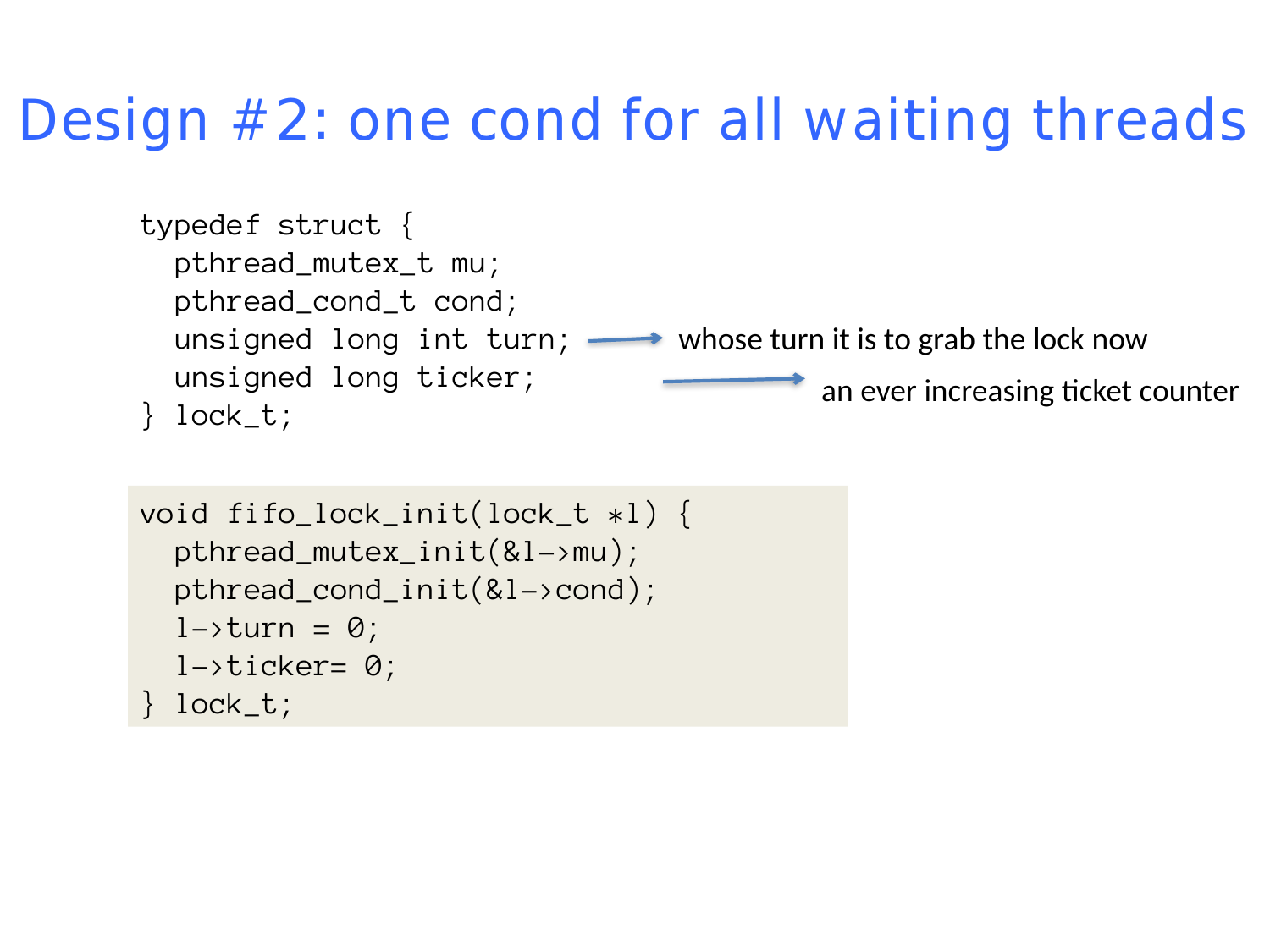

# Design #2: one cond for all waiting threads
typedef struct {
  pthread_mutex_t mu;
  pthread_cond_t cond;
  unsigned long int turn;
  unsigned long ticker;
} lock_t;
whose turn it is to grab the lock now
an ever increasing ticket counter
void fifo_lock_init(lock_t *l) {
  pthread_mutex_init(&l->mu);
  pthread_cond_init(&l->cond);
  l->turn = 0;
  l->ticker= 0;
} lock_t;